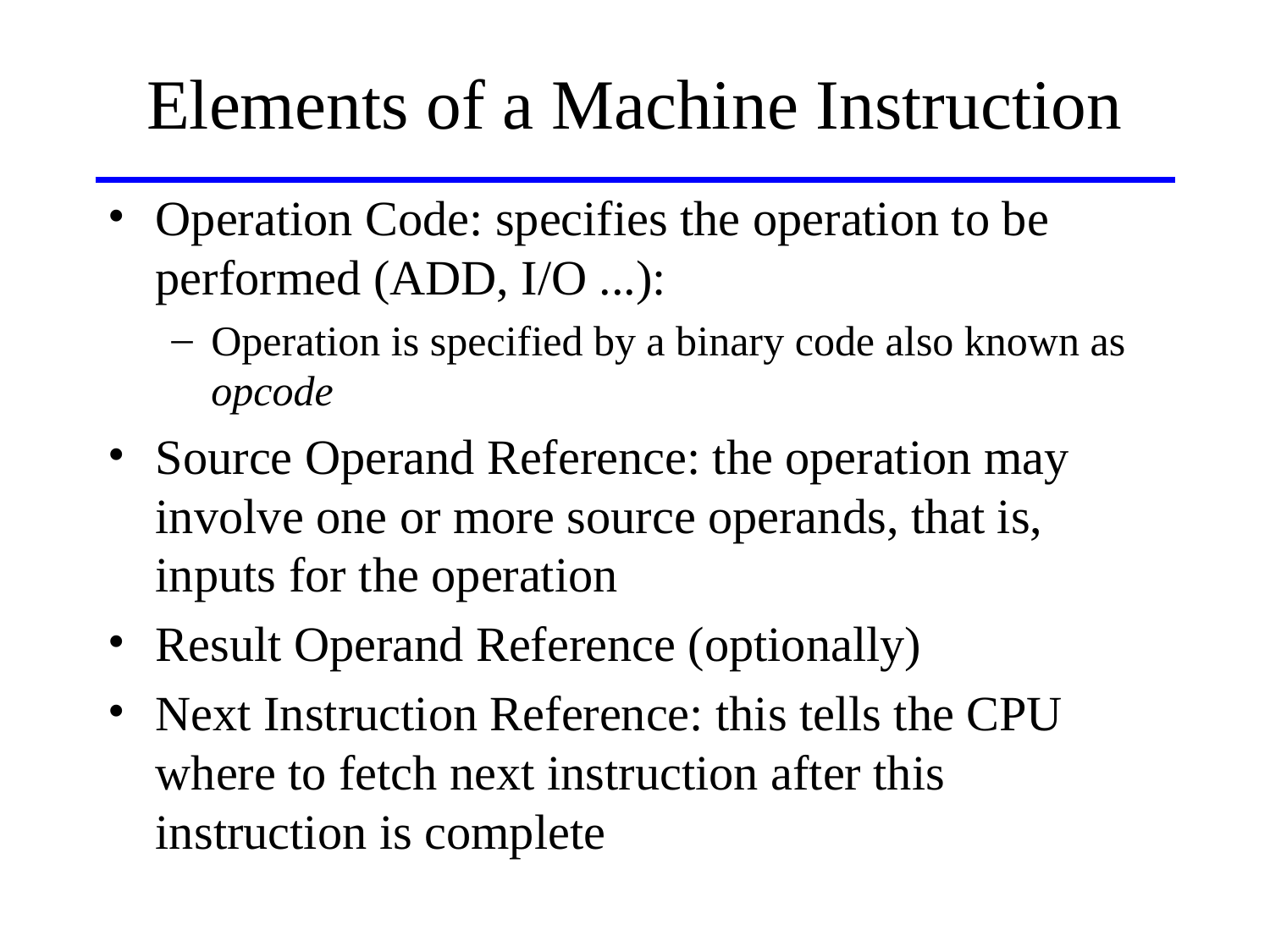

# Elements of a Machine Instruction
Operation Code: specifies the operation to be performed (ADD, I/O ...):
Operation is specified by a binary code also known as opcode
Source Operand Reference: the operation may involve one or more source operands, that is, inputs for the operation
Result Operand Reference (optionally)
Next Instruction Reference: this tells the CPU where to fetch next instruction after this instruction is complete